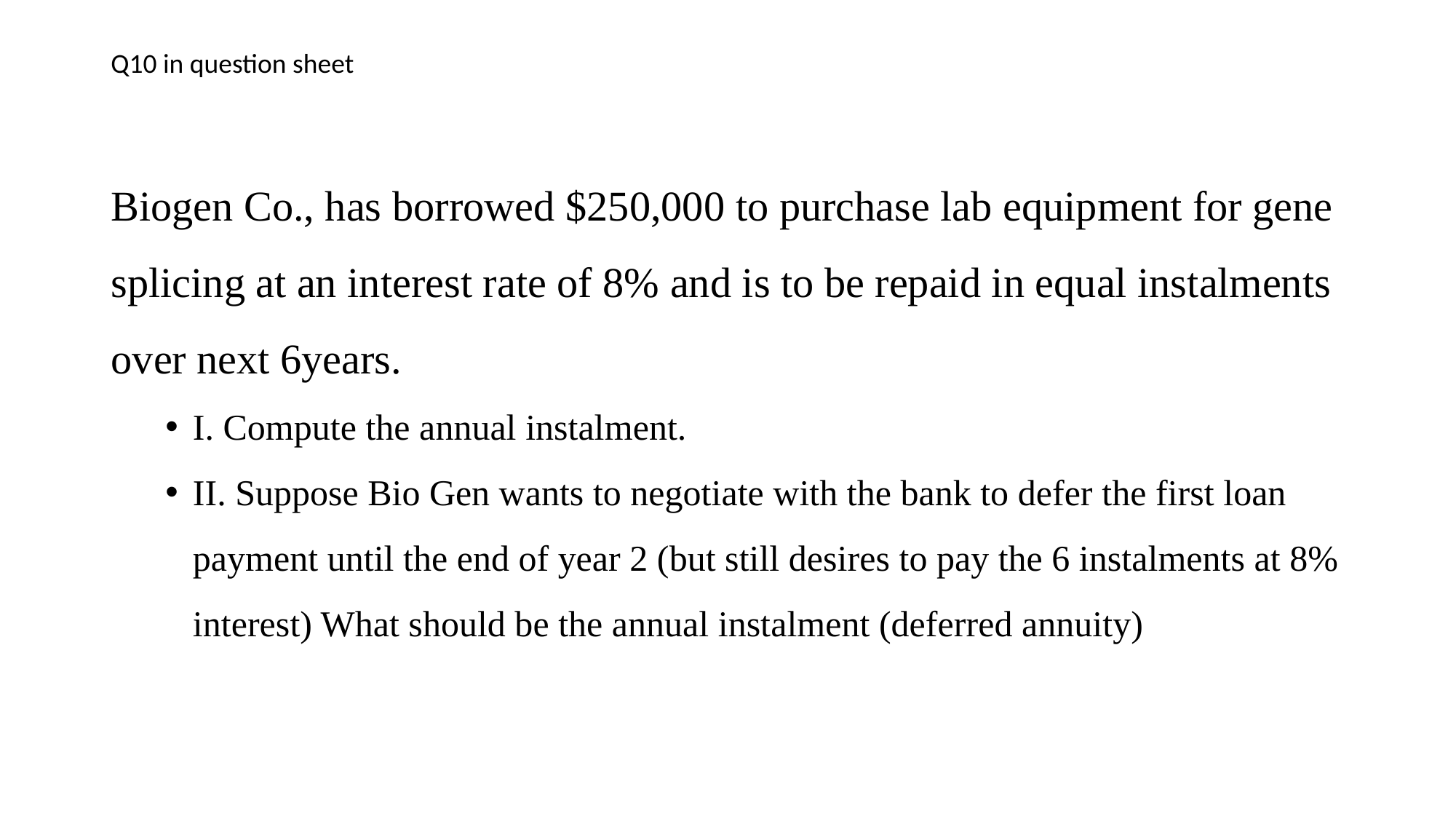

# Q10 in question sheet

Biogen Co., has borrowed $250,000 to purchase lab equipment for gene splicing at an interest rate of 8% and is to be repaid in equal instalments over next 6years.
I. Compute the annual instalment.
II. Suppose Bio Gen wants to negotiate with the bank to defer the first loan payment until the end of year 2 (but still desires to pay the 6 instalments at 8% interest) What should be the annual instalment (deferred annuity)